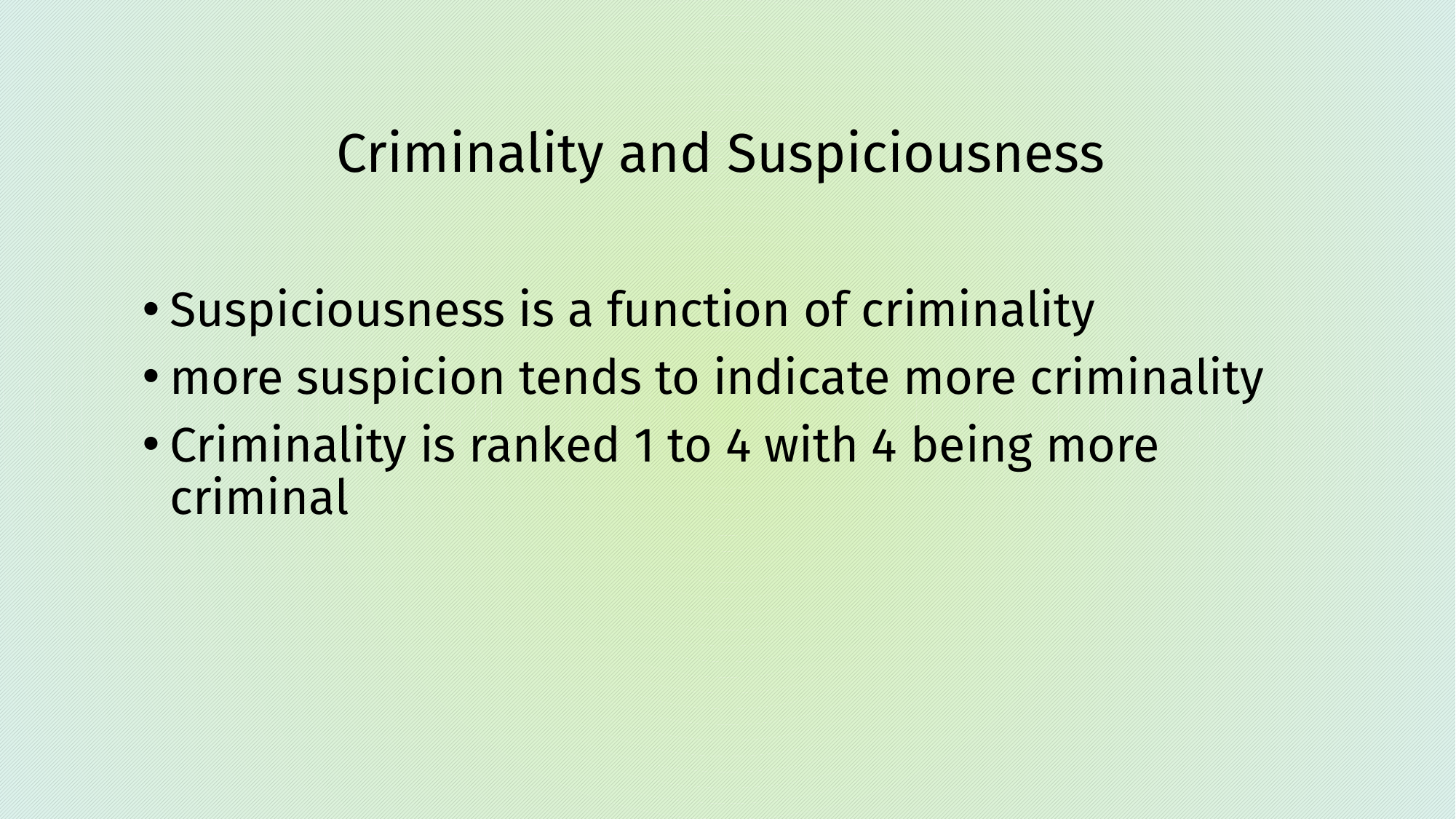

# Criminality and Suspiciousness
Suspiciousness is a function of criminality
more suspicion tends to indicate more criminality
Criminality is ranked 1 to 4 with 4 being more criminal